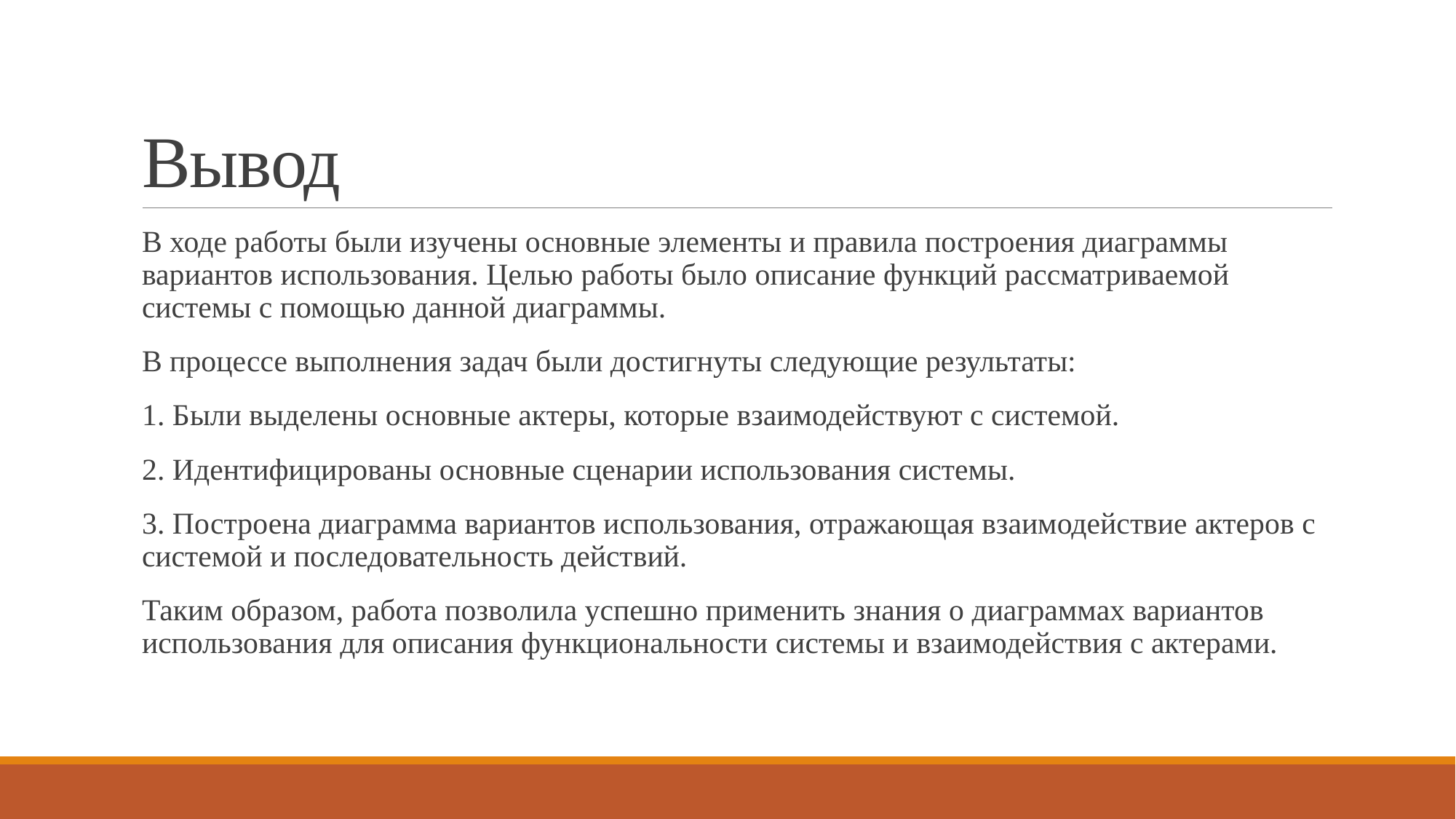

# Вывод
В ходе работы были изучены основные элементы и правила построения диаграммы вариантов использования. Целью работы было описание функций рассматриваемой системы с помощью данной диаграммы.
В процессе выполнения задач были достигнуты следующие результаты:
1. Были выделены основные актеры, которые взаимодействуют с системой.
2. Идентифицированы основные сценарии использования системы.
3. Построена диаграмма вариантов использования, отражающая взаимодействие актеров с системой и последовательность действий.
Таким образом, работа позволила успешно применить знания о диаграммах вариантов использования для описания функциональности системы и взаимодействия с актерами.